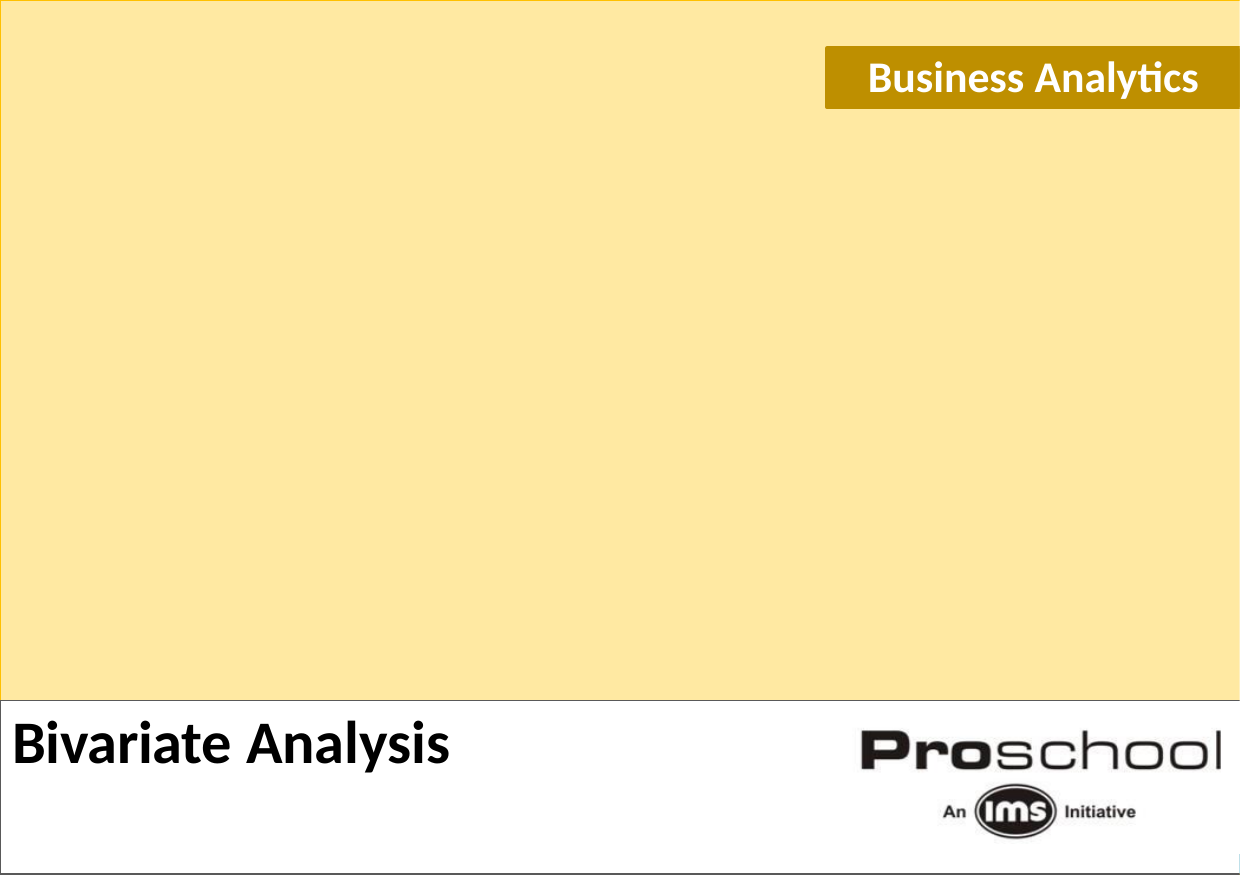

Business Analytics

# Business Analytics

Bivariate Analysis